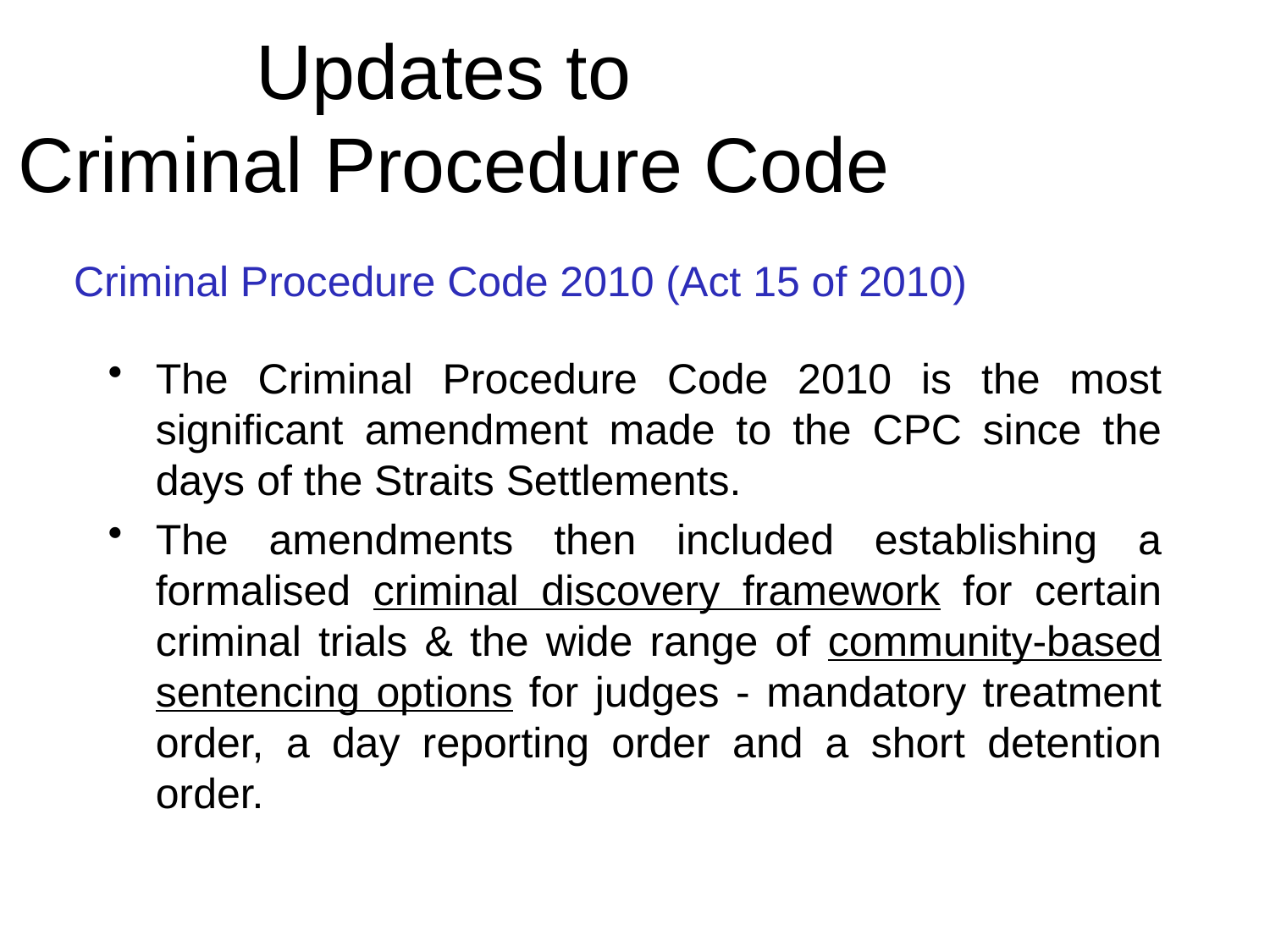

# Updates to Criminal Procedure Code
Criminal Procedure Code 2010 (Act 15 of 2010)

The Criminal Procedure Code 2010 is the most significant amendment made to the CPC since the days of the Straits Settlements.
The amendments then included establishing a formalised criminal discovery framework for certain criminal trials & the wide range of community-based sentencing options for judges - mandatory treatment order, a day reporting order and a short detention order.